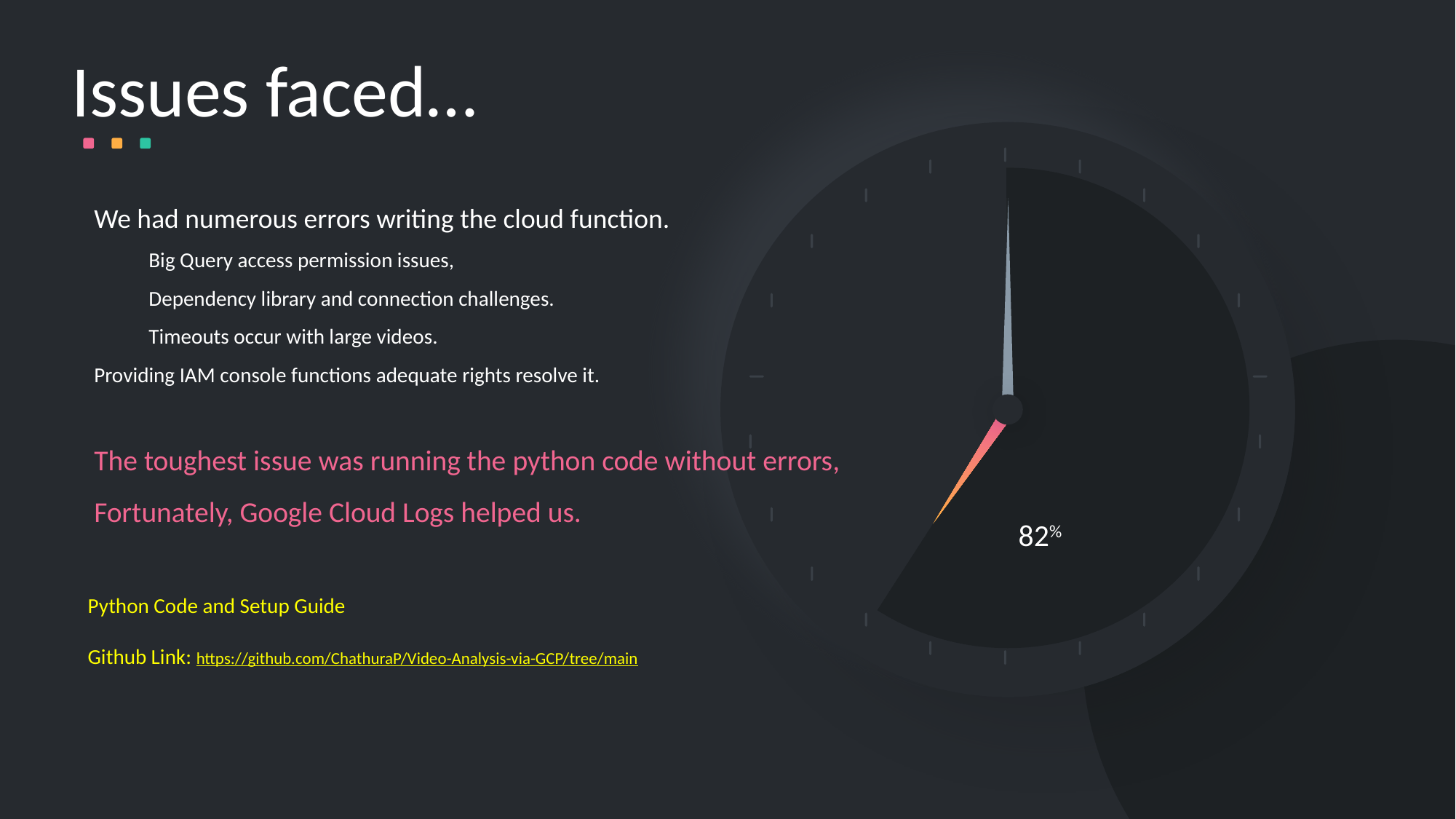

Issues faced…

82%

We had numerous errors writing the cloud function.
Big Query access permission issues,
Dependency library and connection challenges.
Timeouts occur with large videos.
Providing IAM console functions adequate rights resolve it.

The toughest issue was running the python code without errors, Fortunately, Google Cloud Logs helped us.

Python Code and Setup Guide

Github Link: https://github.com/ChathuraP/Video-Analysis-via-GCP/tree/main